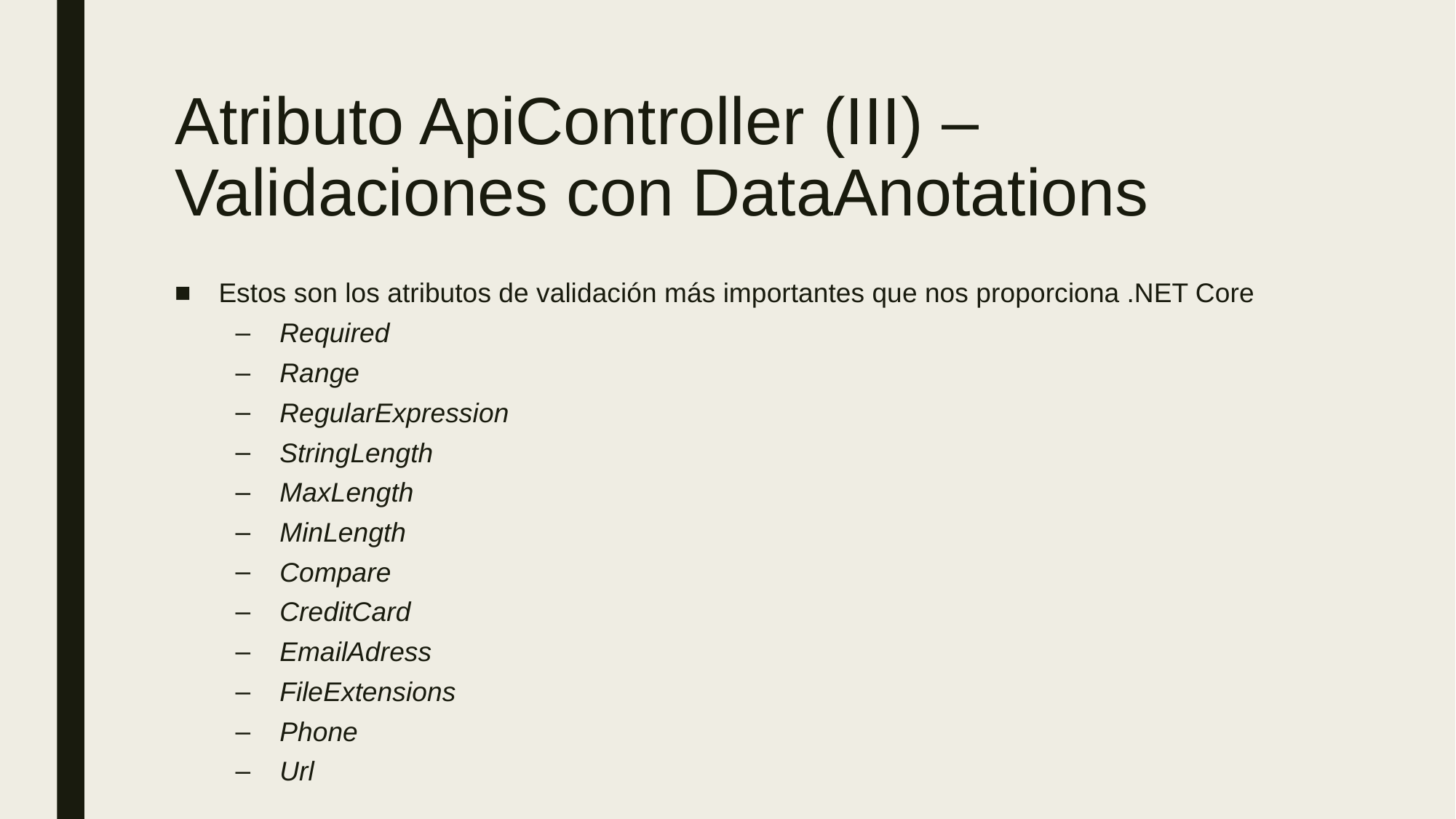

# Atributo ApiController (III) – Validaciones con DataAnotations
Estos son los atributos de validación más importantes que nos proporciona .NET Core
Required
Range
RegularExpression
StringLength
MaxLength
MinLength
Compare
CreditCard
EmailAdress
FileExtensions
Phone
Url